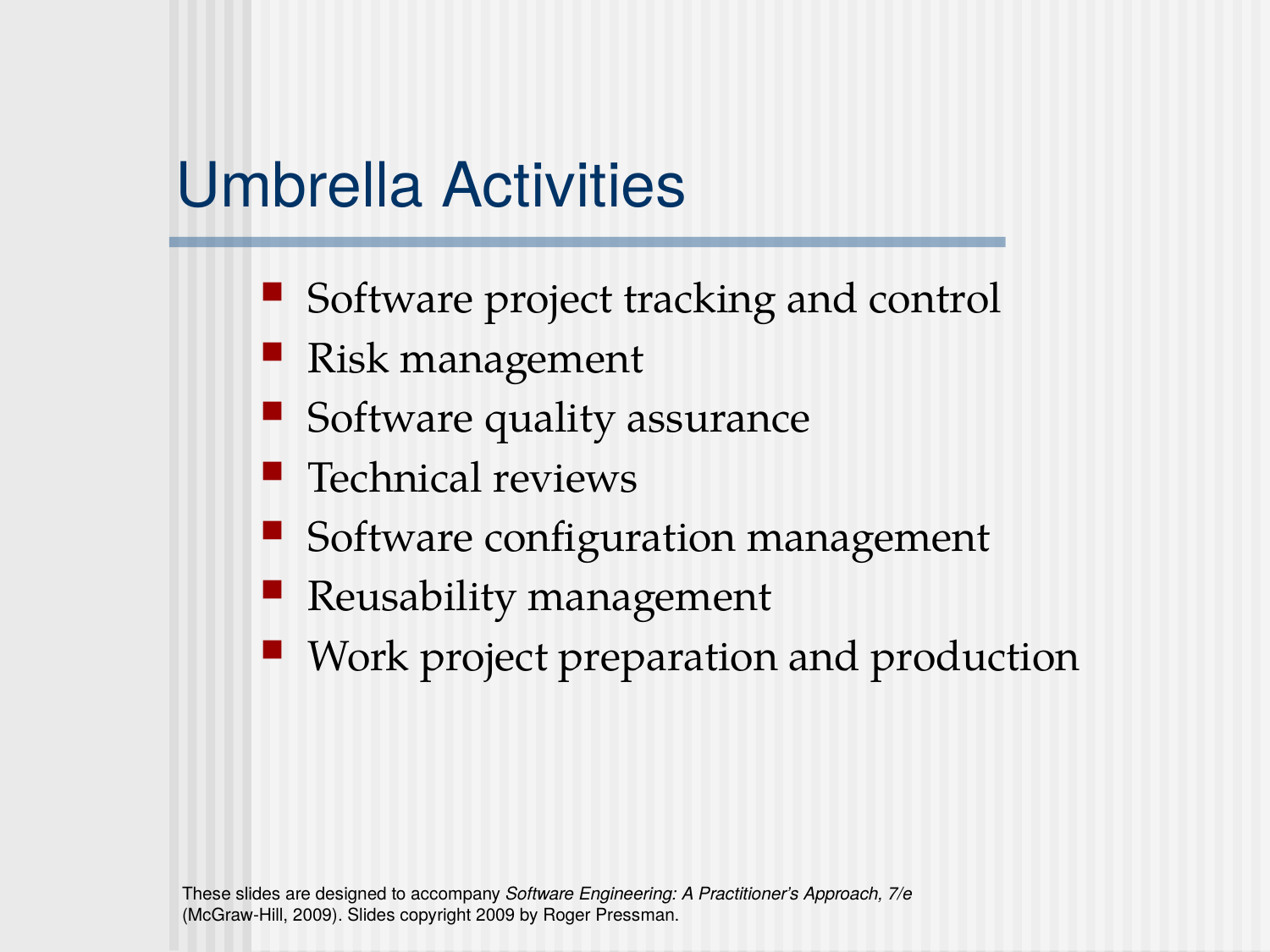

Umbrella Activities
Software project tracking and control
Risk management
Software quality assurance
Technical reviews
Software configuration management
Reusability management
Work project preparation and production
These slides are designed to accompany Software Engineering: A Practitioner’s Approach, 7/e  (McGraw-Hill, 2009). Slides copyright 2009 by Roger Pressman.
36